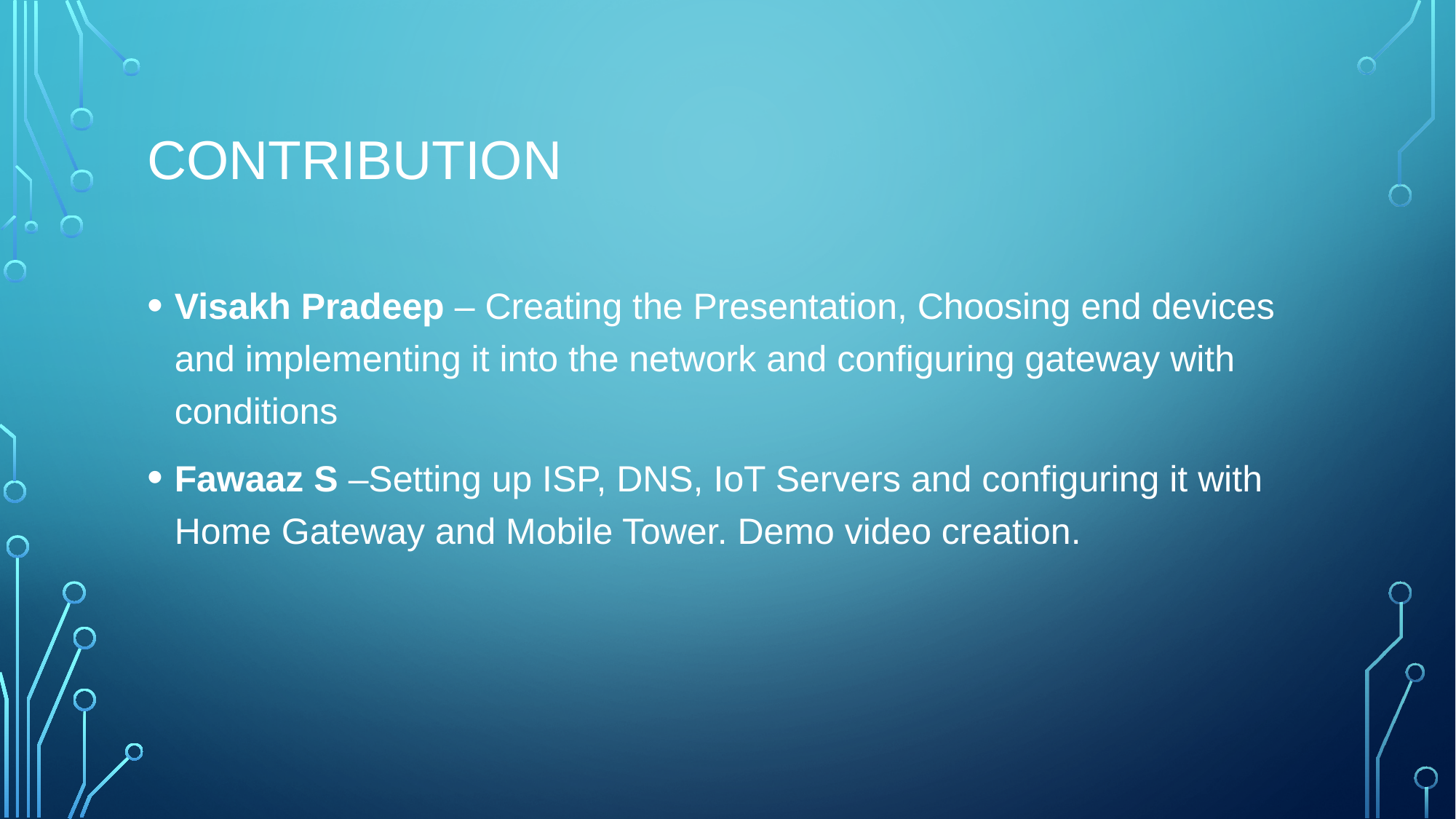

# Contribution
Visakh Pradeep – Creating the Presentation, Choosing end devices and implementing it into the network and configuring gateway with conditions
Fawaaz S –Setting up ISP, DNS, IoT Servers and configuring it with Home Gateway and Mobile Tower. Demo video creation.